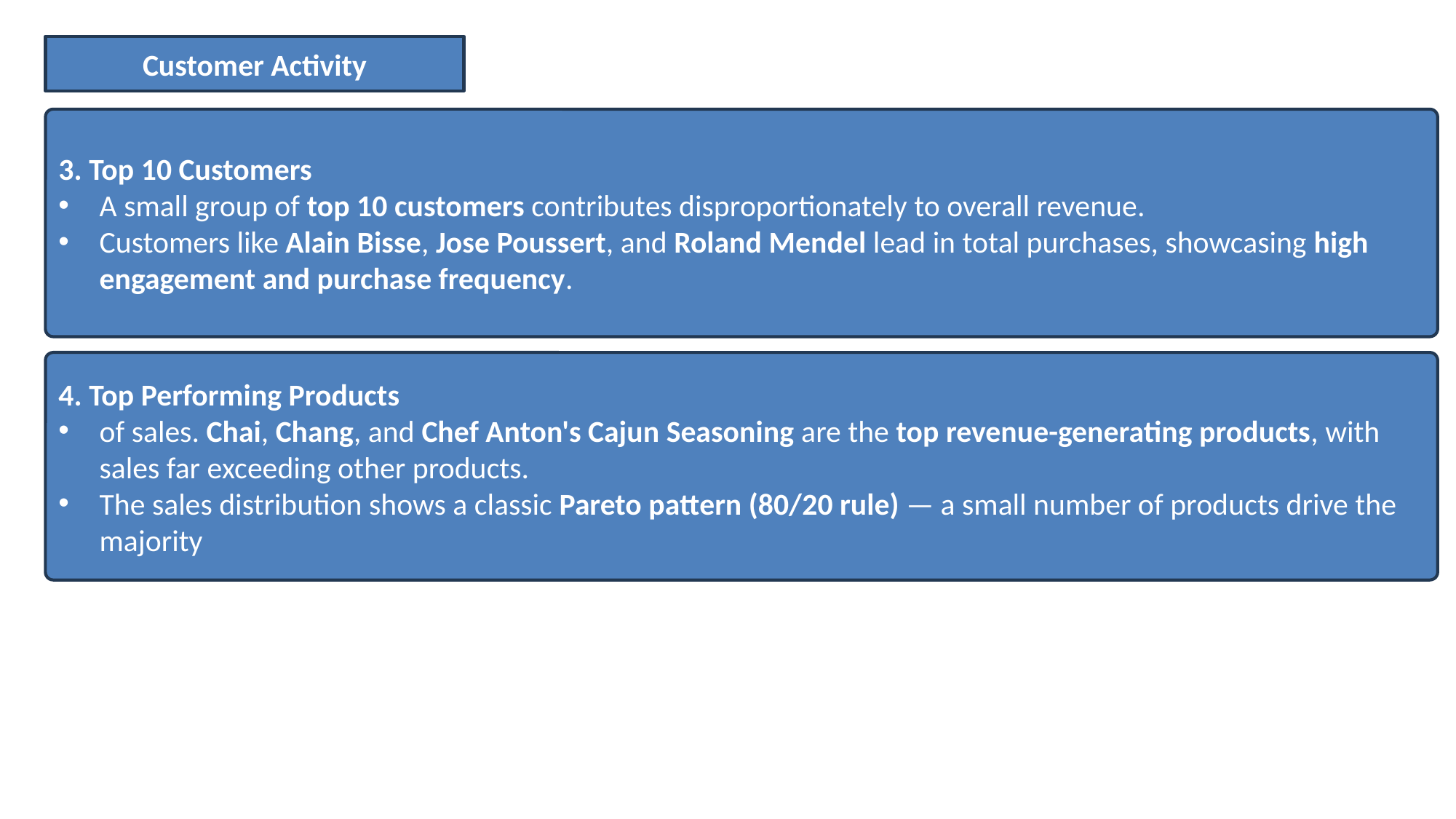

Customer Activity
3. Top 10 Customers
A small group of top 10 customers contributes disproportionately to overall revenue.
Customers like Alain Bisse, Jose Poussert, and Roland Mendel lead in total purchases, showcasing high engagement and purchase frequency.
4. Top Performing Products
of sales. Chai, Chang, and Chef Anton's Cajun Seasoning are the top revenue-generating products, with sales far exceeding other products.
The sales distribution shows a classic Pareto pattern (80/20 rule) — a small number of products drive the majority